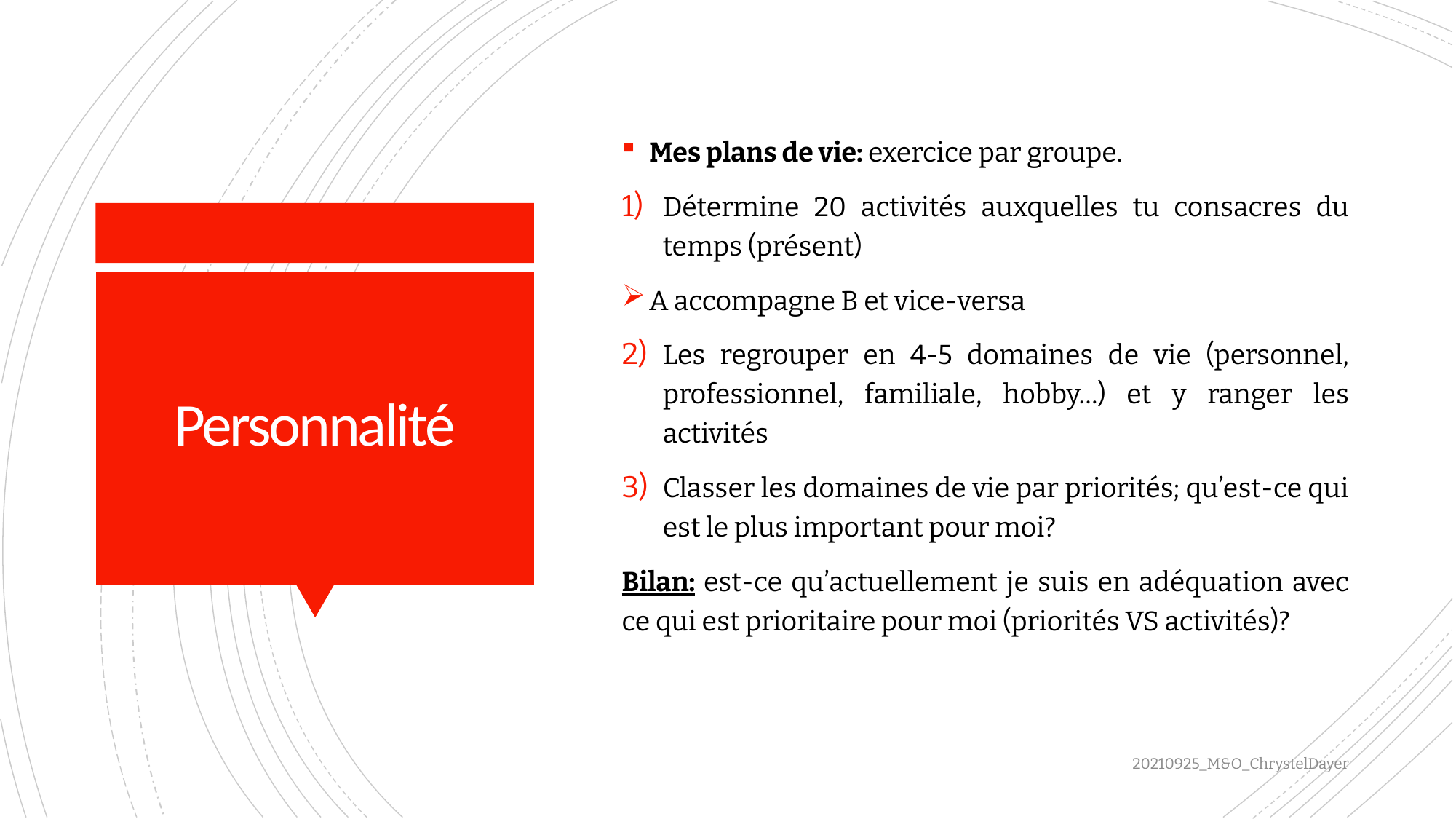

Mes plans de vie: exercice par groupe.
Détermine 20 activités auxquelles tu consacres du temps (présent)
A accompagne B et vice-versa
Les regrouper en 4-5 domaines de vie (personnel, professionnel, familiale, hobby…) et y ranger les activités
Classer les domaines de vie par priorités; qu’est-ce qui est le plus important pour moi?
Bilan: est-ce qu’actuellement je suis en adéquation avec ce qui est prioritaire pour moi (priorités VS activités)?

# Personnalité
20210925_M&O_ChrystelDayer